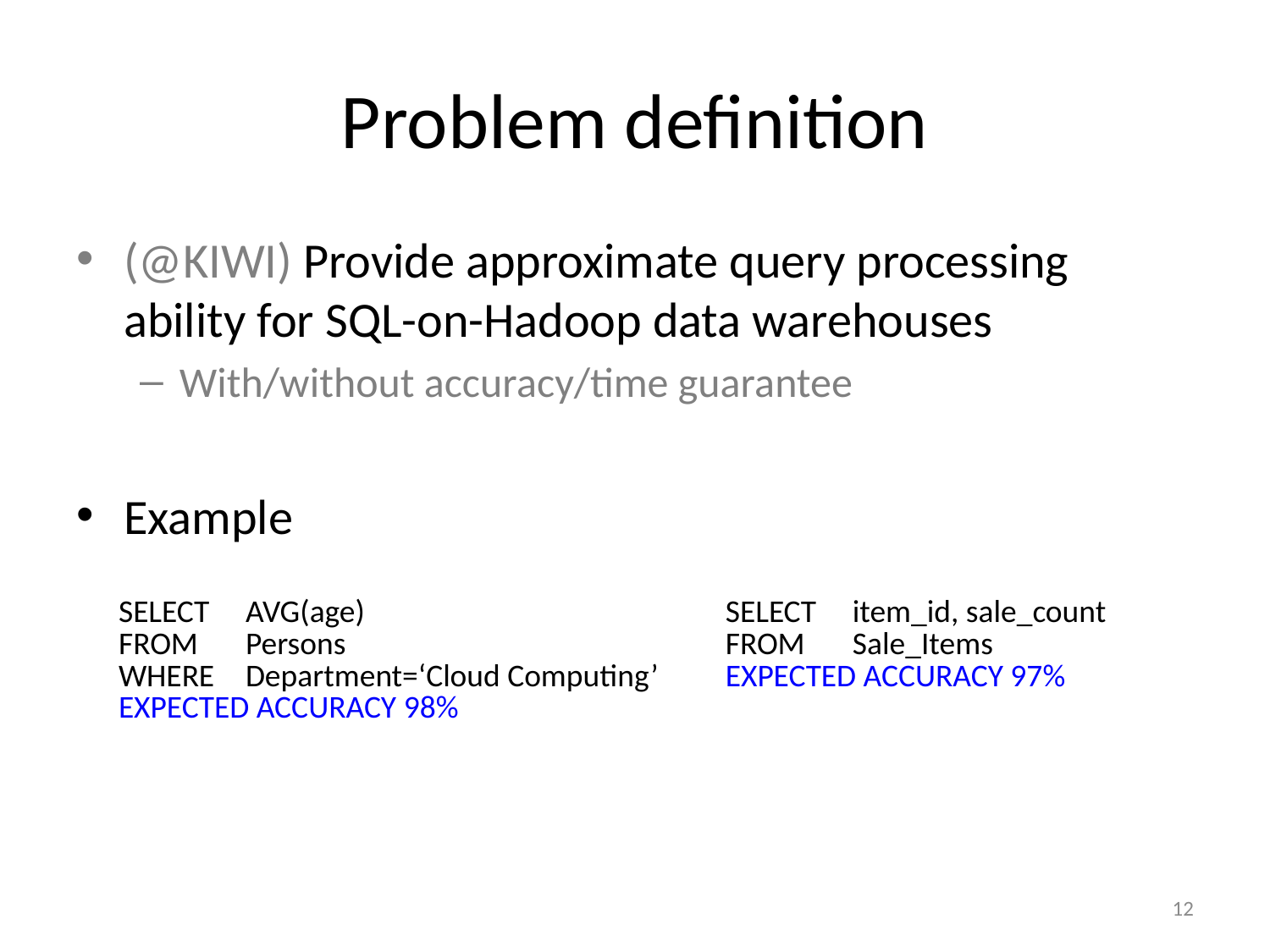

# Problem definition
(@KIWI) Provide approximate query processing ability for SQL-on-Hadoop data warehouses
With/without accuracy/time guarantee

Example

| SELECT AVG(age) FROM Persons WHERE Department=‘Cloud Computing’ EXPECTED ACCURACY 98% | SELECT item\_id, sale\_count FROM Sale\_Items EXPECTED ACCURACY 97% |
| --- | --- |
12